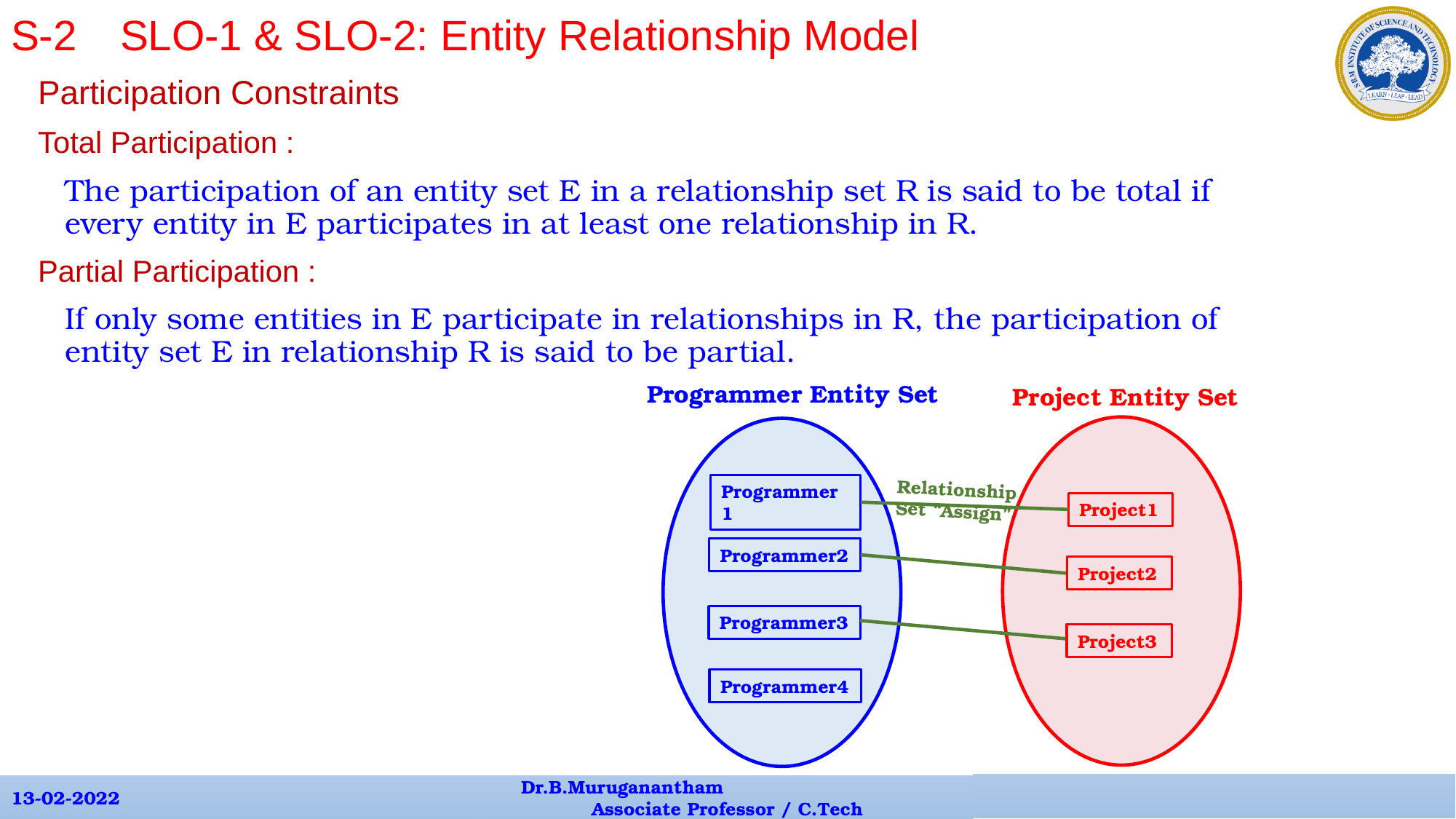

S-2 	SLO-1 & SLO-2: Entity Relationship Model

Participation Constraints
Total Participation :
	The participation of an entity set E in a relationship set R is said to be total if every entity in E participates in at least one relationship in R.
Partial Participation :
	If only some entities in E participate in relationships in R, the participation of entity set E in relationship R is said to be partial.

Programmer Entity Set
Project Entity Set

Relationship Set “Assign”
Programmer1
Project1
Programmer2
Project2
Programmer3
Project3
Programmer4
38
13-02-2022
Dr.B.Muruganantham                                   Associate Professor / C.Tech